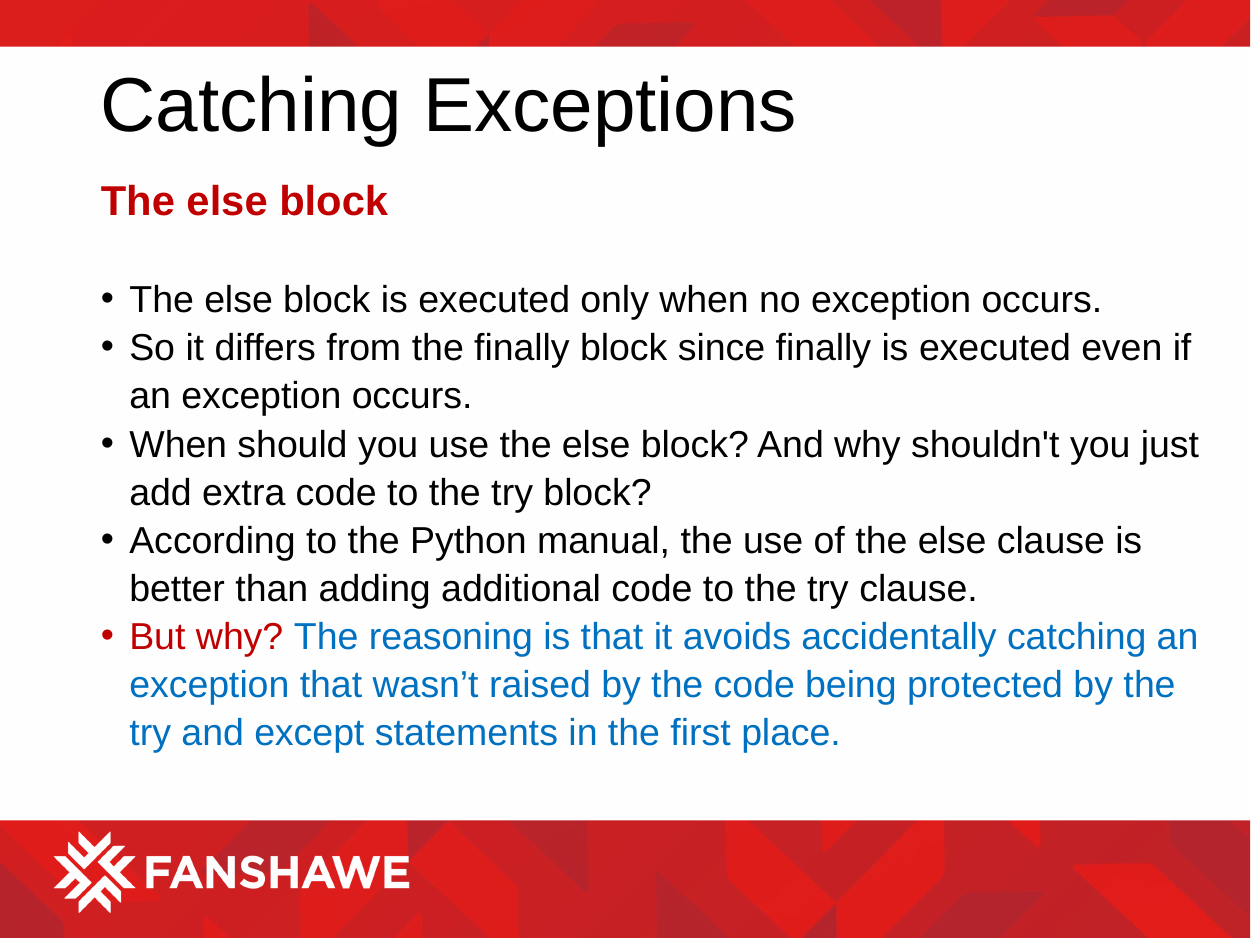

# Catching Exceptions
The else block

The else block is executed only when no exception occurs.
So it differs from the finally block since finally is executed even if an exception occurs.
When should you use the else block? And why shouldn't you just add extra code to the try block?
According to the Python manual, the use of the else clause is better than adding additional code to the try clause.
But why? The reasoning is that it avoids accidentally catching an exception that wasn’t raised by the code being protected by the try and except statements in the first place.